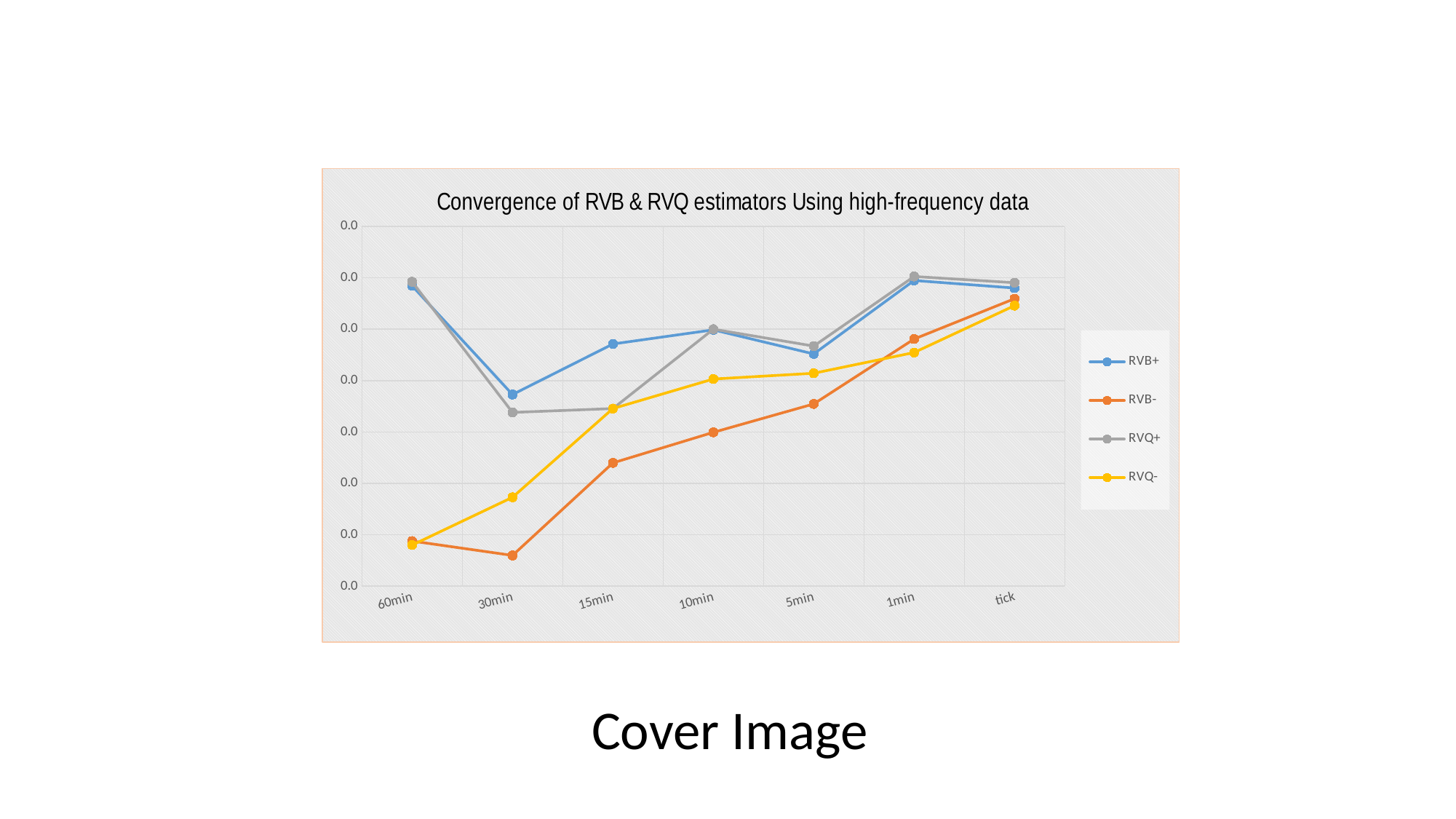

# Cover Image

### Chart: Convergence of RVB & RVQ estimators Using high-frequency data

| Category | RVB+ | RVB- | RVQ+ | RVQ- |
|---|---|---|---|---|
| 60min | 0.000176898390265938 | 7.75612151186121e-05 | 0.000178463012677811 | 7.599659270673896e-05 |
| 30min | 0.00013457759336189 | 7.1969595801765e-05 | 0.000127618858402304 | 9.45928330761351e-05 |
| 15min | 0.00015424549762834062 | 0.000107973846356467 | 0.000129110046761283 | 0.00012910929722352476 |
| 10min | 0.00015976271937014806 | 0.000119864279711915 | 0.000160008471756811 | 0.000140618527325253 |
| 5min | 0.0001503683364310508 | 0.000130921016994116 | 0.00015343722607935427 | 0.000142852127345813 |
| 1min | 0.000178957478001833 | 0.00015617026315305066 | 0.000180519255265712 | 0.000150908485889171 |
| tick | 0.000176003422446685 | 0.000171872157317078 | 0.000178078786316062 | 0.000169167934477009 |